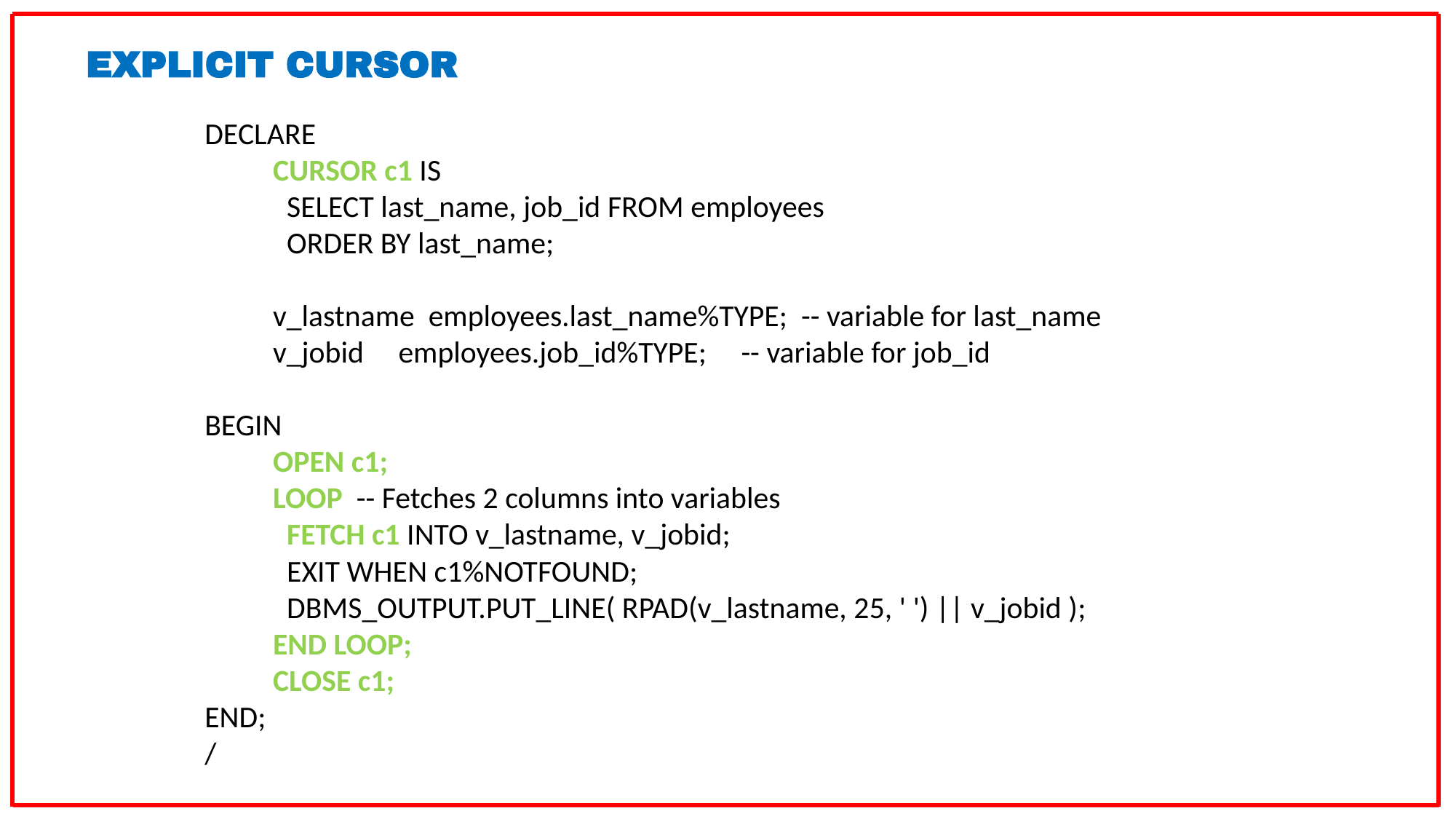

EXPLICIT CURSOR
DECLARE
  CURSOR c1 IS
    SELECT last_name, job_id FROM employees
    ORDER BY last_name;

  v_lastname  employees.last_name%TYPE;  -- variable for last_name
  v_jobid     employees.job_id%TYPE;     -- variable for job_id

BEGIN
  OPEN c1;
  LOOP  -- Fetches 2 columns into variables
    FETCH c1 INTO v_lastname, v_jobid;
    EXIT WHEN c1%NOTFOUND;
    DBMS_OUTPUT.PUT_LINE( RPAD(v_lastname, 25, ' ') || v_jobid );
  END LOOP;
  CLOSE c1;
END;
/